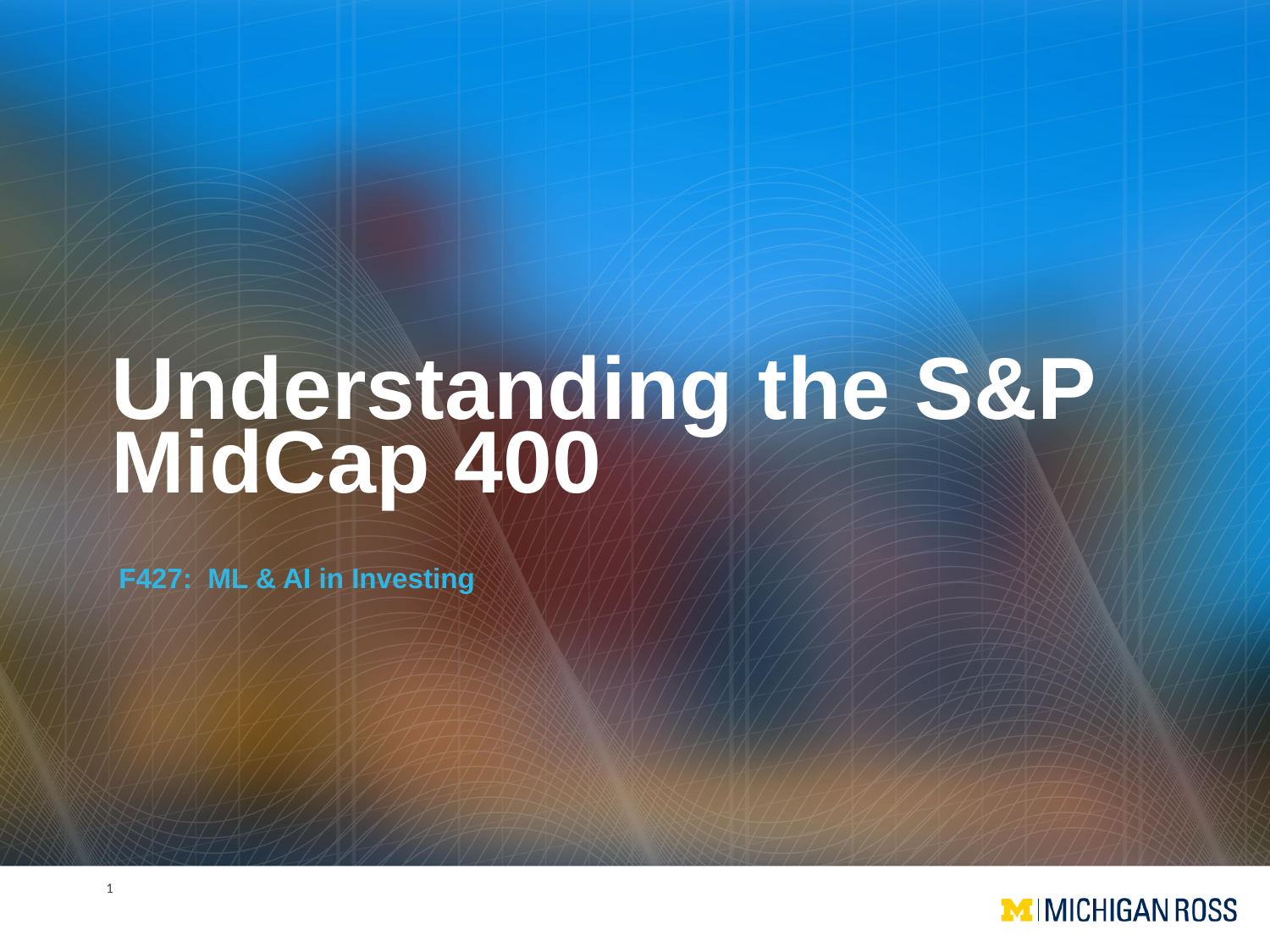

# Understanding the S&P MidCap 400
F427:  ML & AI in Investing
1